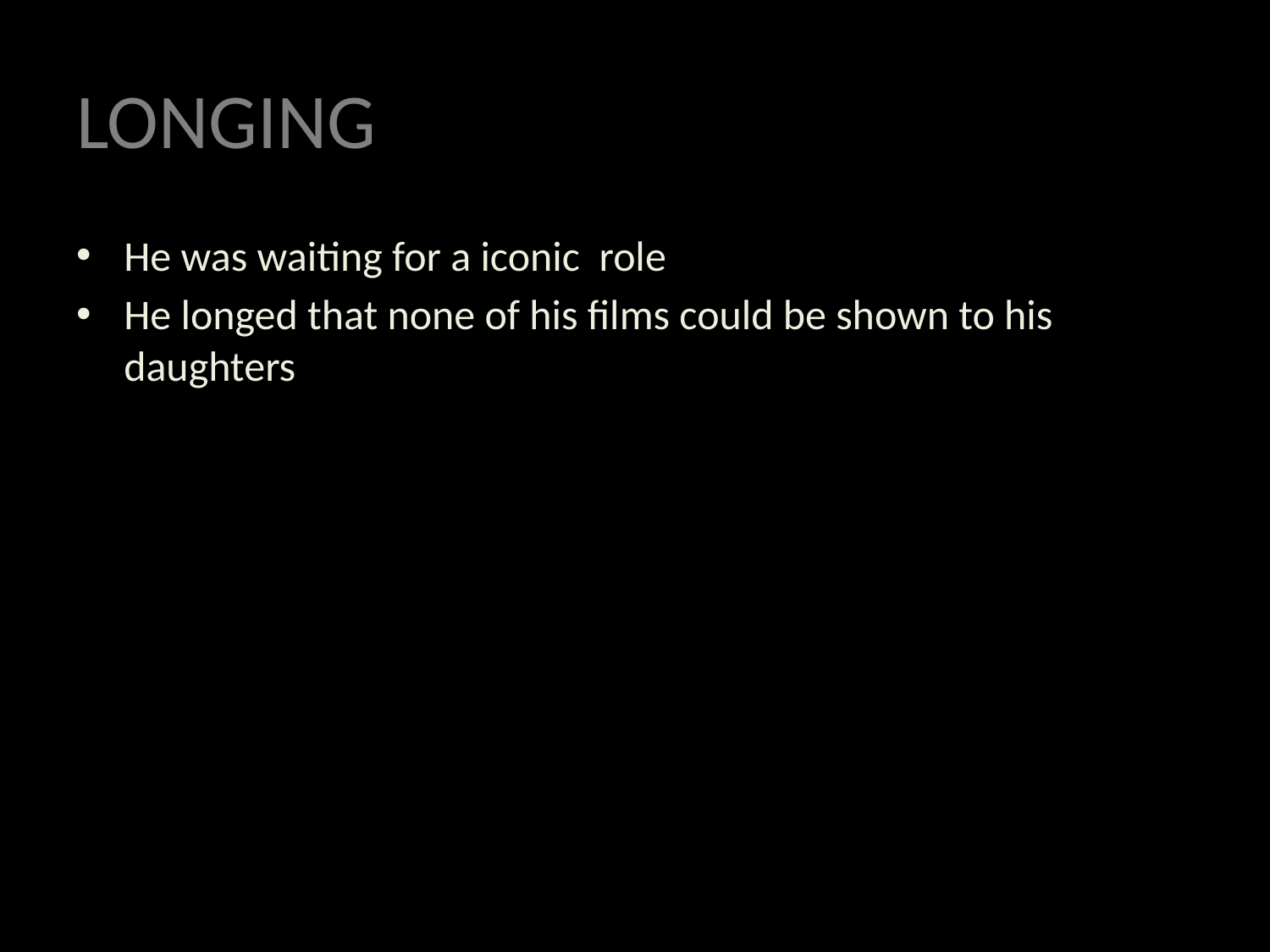

# LONGING
He was waiting for a iconic  role
He longed that none of his films could be shown to his daughters